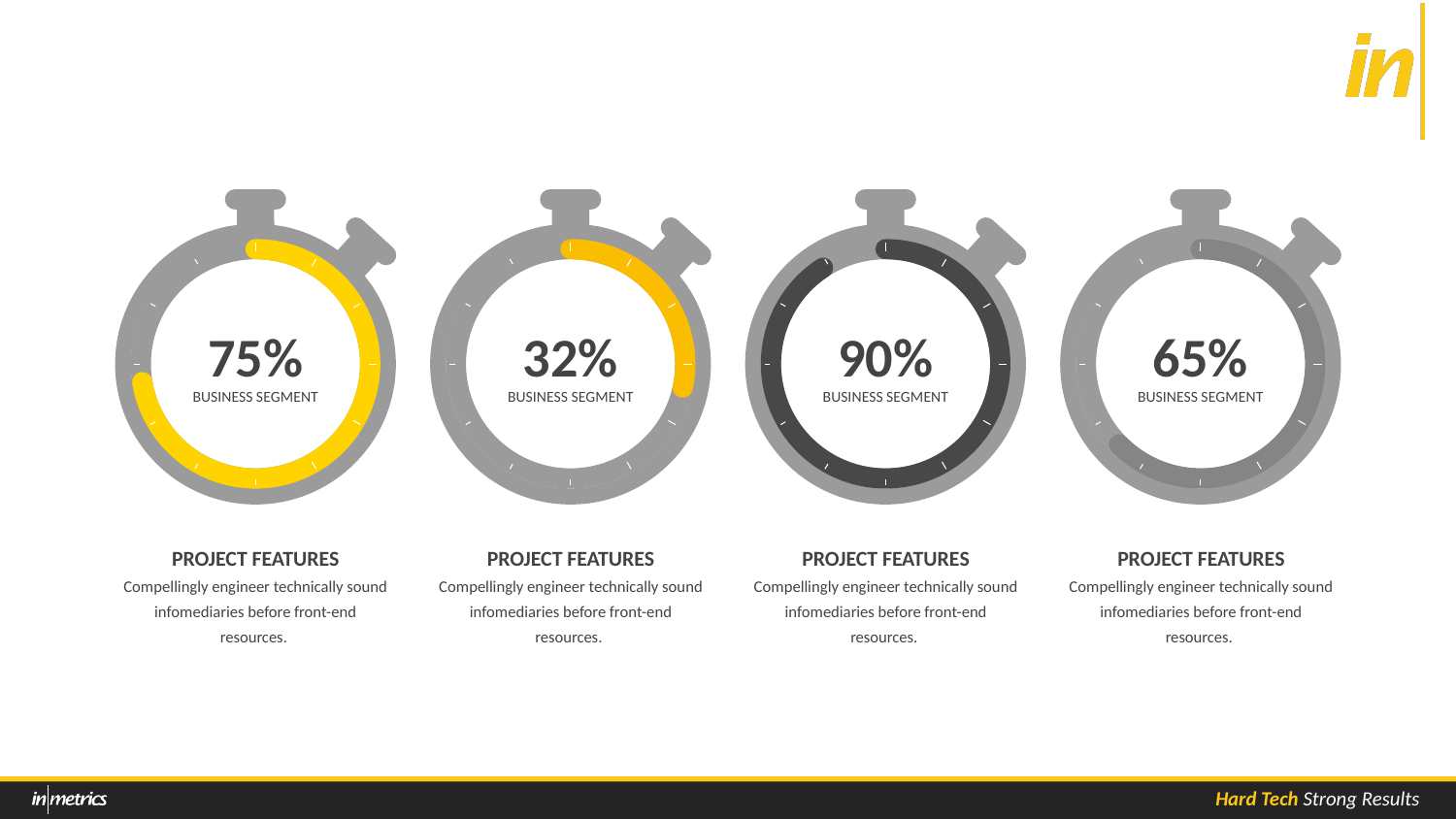

75%
BUSINESS SEGMENT

32%
BUSINESS SEGMENT

90%
BUSINESS SEGMENT

65%
BUSINESS SEGMENT

PROJECT FEATURES
Compellingly engineer technically sound infomediaries before front-end resources.
PROJECT FEATURES
Compellingly engineer technically sound infomediaries before front-end resources.
PROJECT FEATURES
Compellingly engineer technically sound infomediaries before front-end resources.
PROJECT FEATURES
Compellingly engineer technically sound infomediaries before front-end resources.